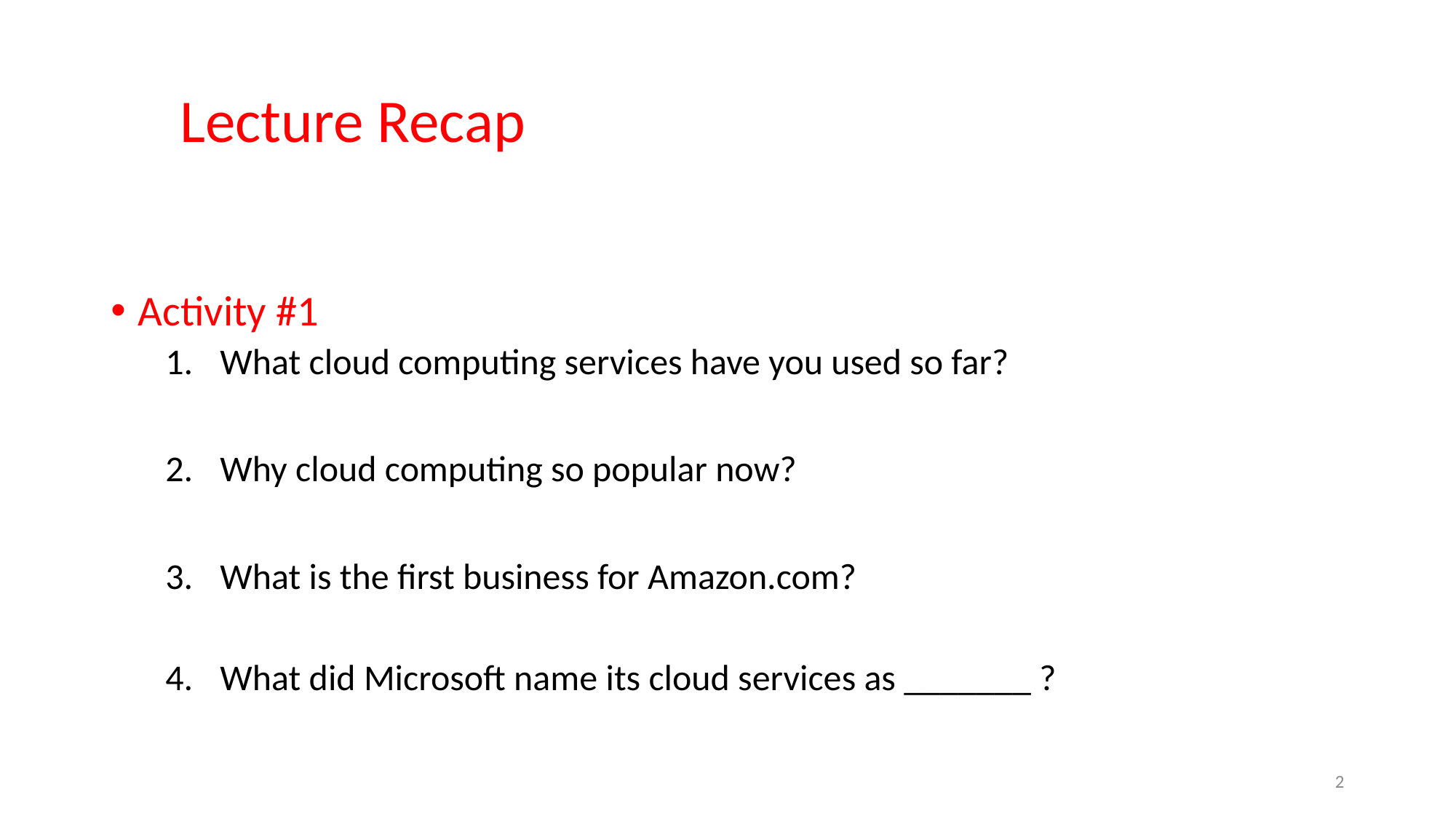

# Lecture Recap

Activity #1
What cloud computing services have you used so far?

Why cloud computing so popular now?

What is the first business for Amazon.com?

What did Microsoft name its cloud services as _______ ?

2